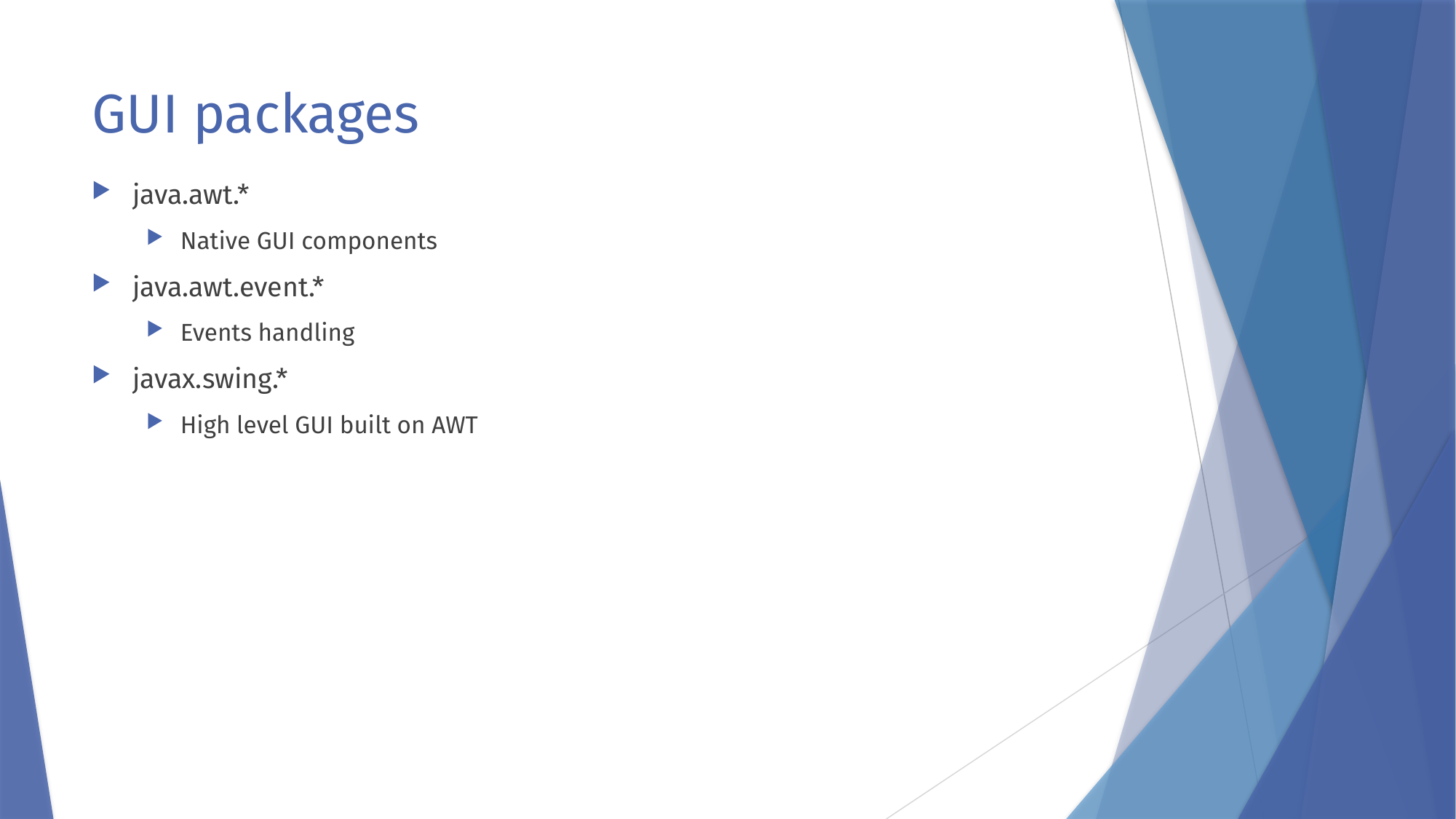

# GUI packages
java.awt.*
Native GUI components
java.awt.event.*
Events handling
javax.swing.*
High level GUI built on AWT